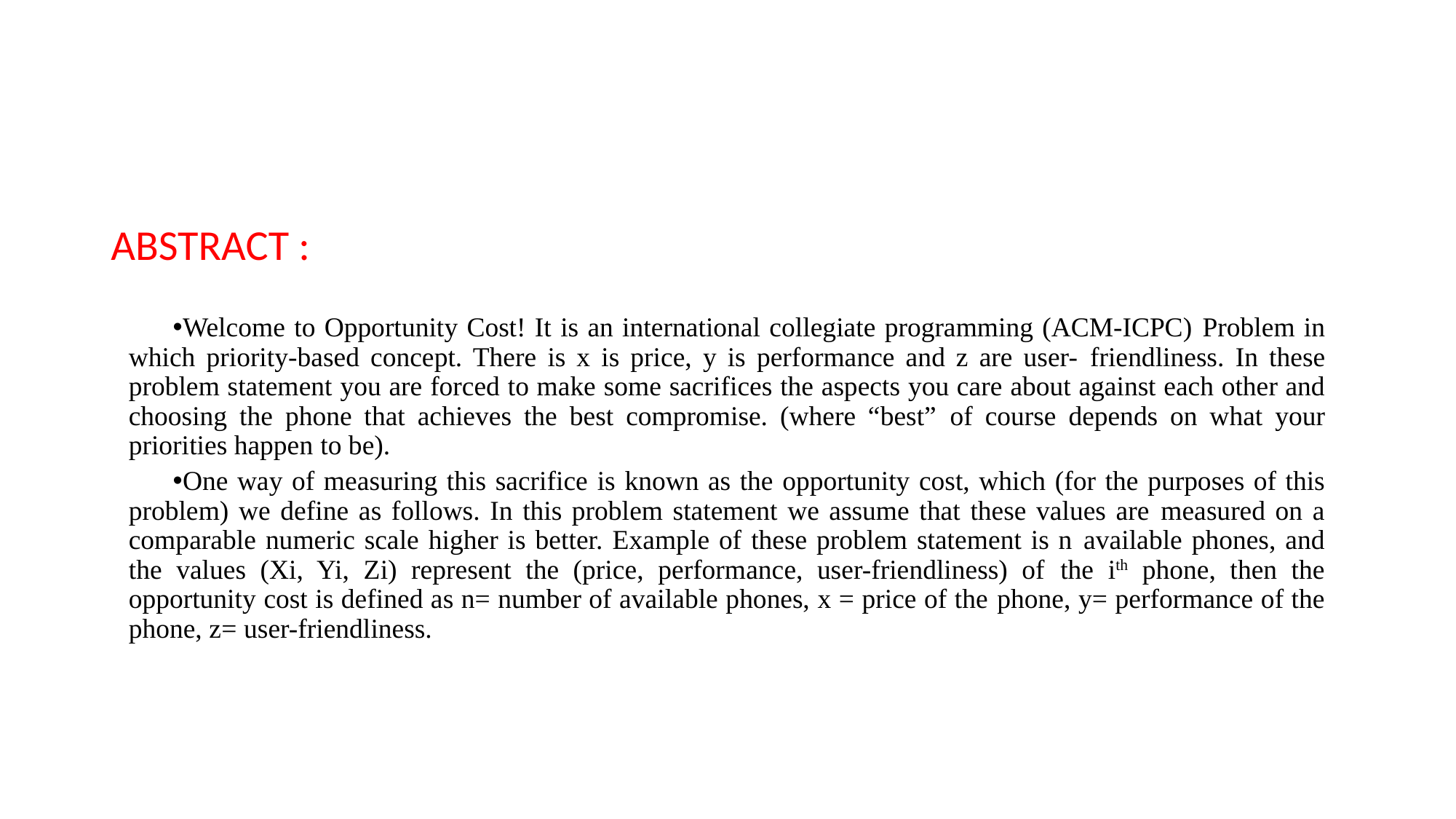

ABSTRACT :
Welcome to Opportunity Cost! It is an international collegiate programming (ACM-ICPC) Problem in which priority-based concept. There is x is price, y is performance and z are user- friendliness. In these problem statement you are forced to make some sacrifices the aspects you care about against each other and choosing the phone that achieves the best compromise. (where “best” of course depends on what your priorities happen to be).
One way of measuring this sacrifice is known as the opportunity cost, which (for the purposes of this problem) we define as follows. In this problem statement we assume that these values are measured on a comparable numeric scale higher is better. Example of these problem statement is n available phones, and the values (Xi, Yi, Zi) represent the (price, performance, user-friendliness) of the ith phone, then the opportunity cost is defined as n= number of available phones, x = price of the phone, y= performance of the phone, z= user-friendliness.